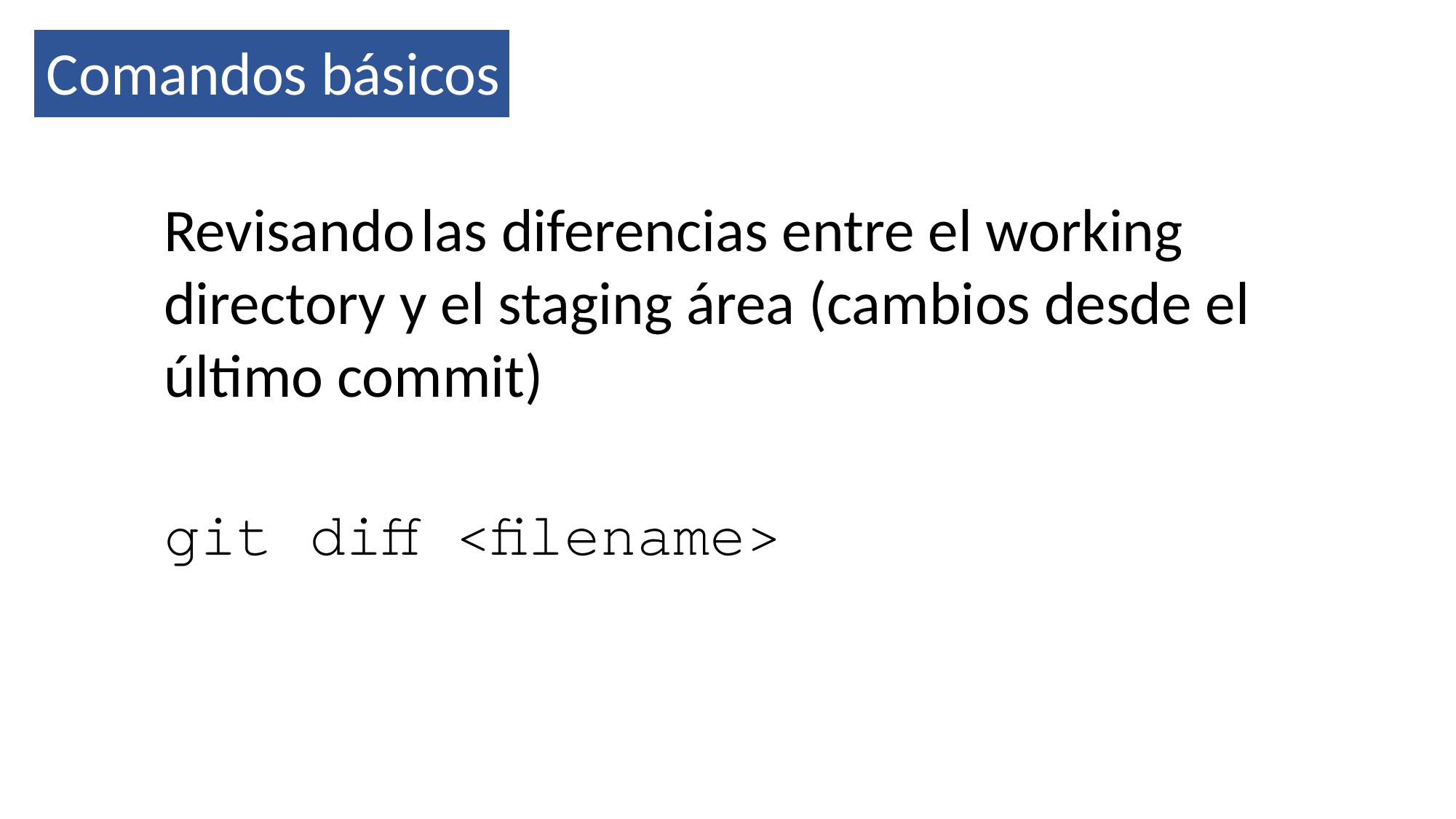

Comandos básicos
Revisando las diferencias entre el working directory y el staging área (cambios desde el último commit)
git diff <filename>